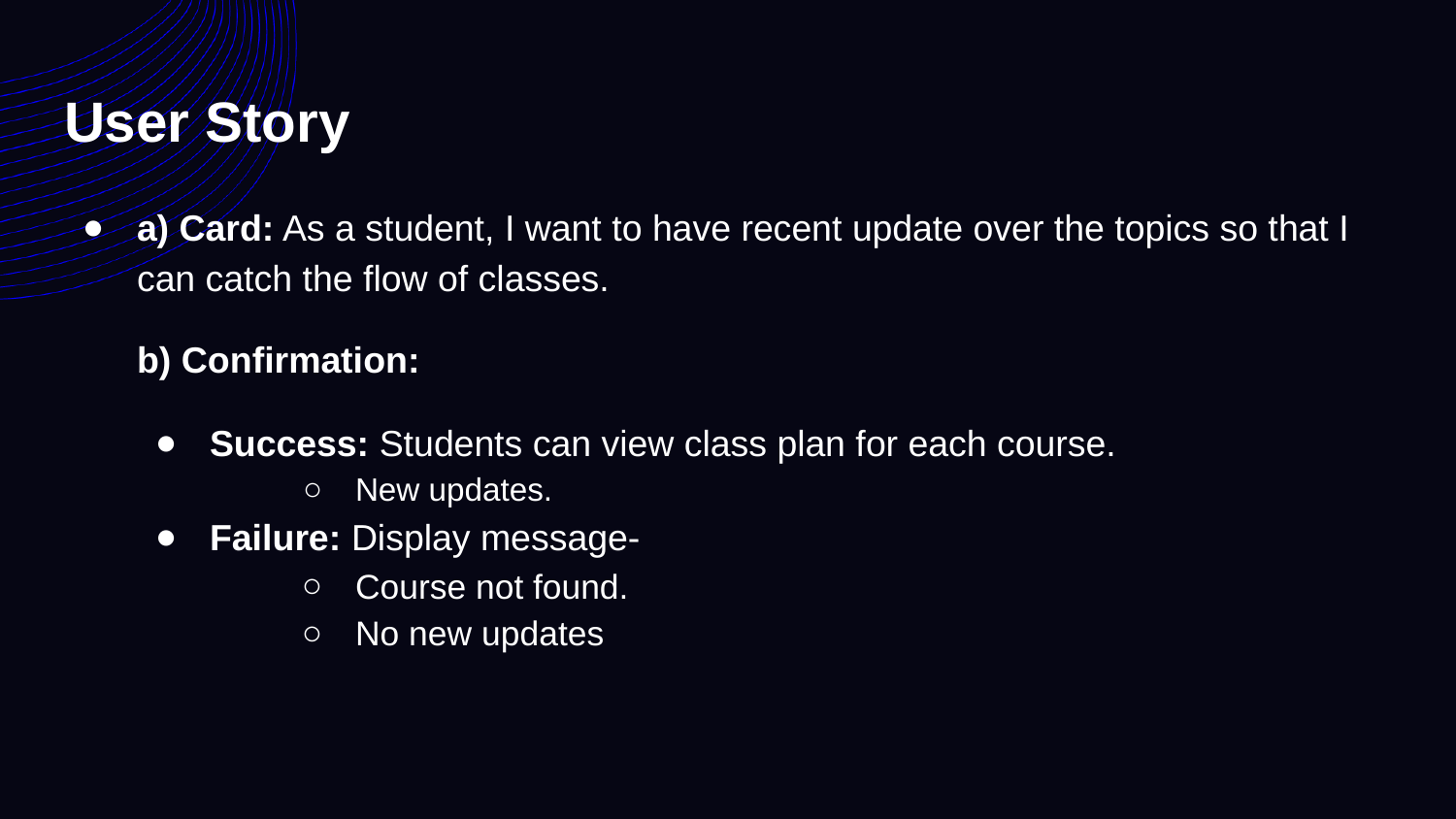

# User Story
a) Card: As a student, I want to have recent update over the topics so that I can catch the flow of classes.
b) Confirmation:
Success: Students can view class plan for each course.
New updates.
Failure: Display message-
Course not found.
No new updates